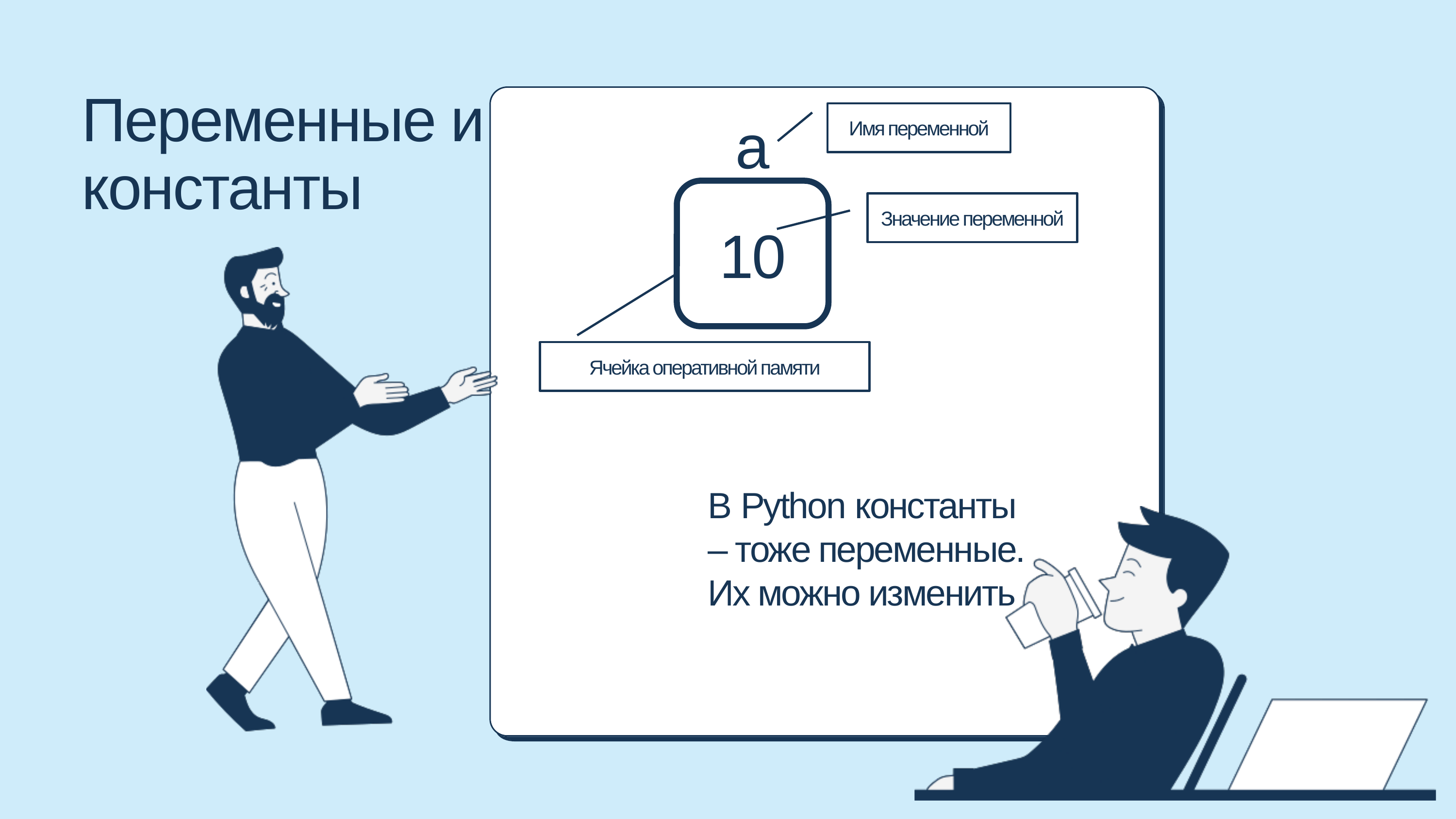

Переменные и константы

а
10
Имя переменной
Значение переменной
Ячейка оперативной памяти

В Python константы – тоже переменные. Их можно изменить